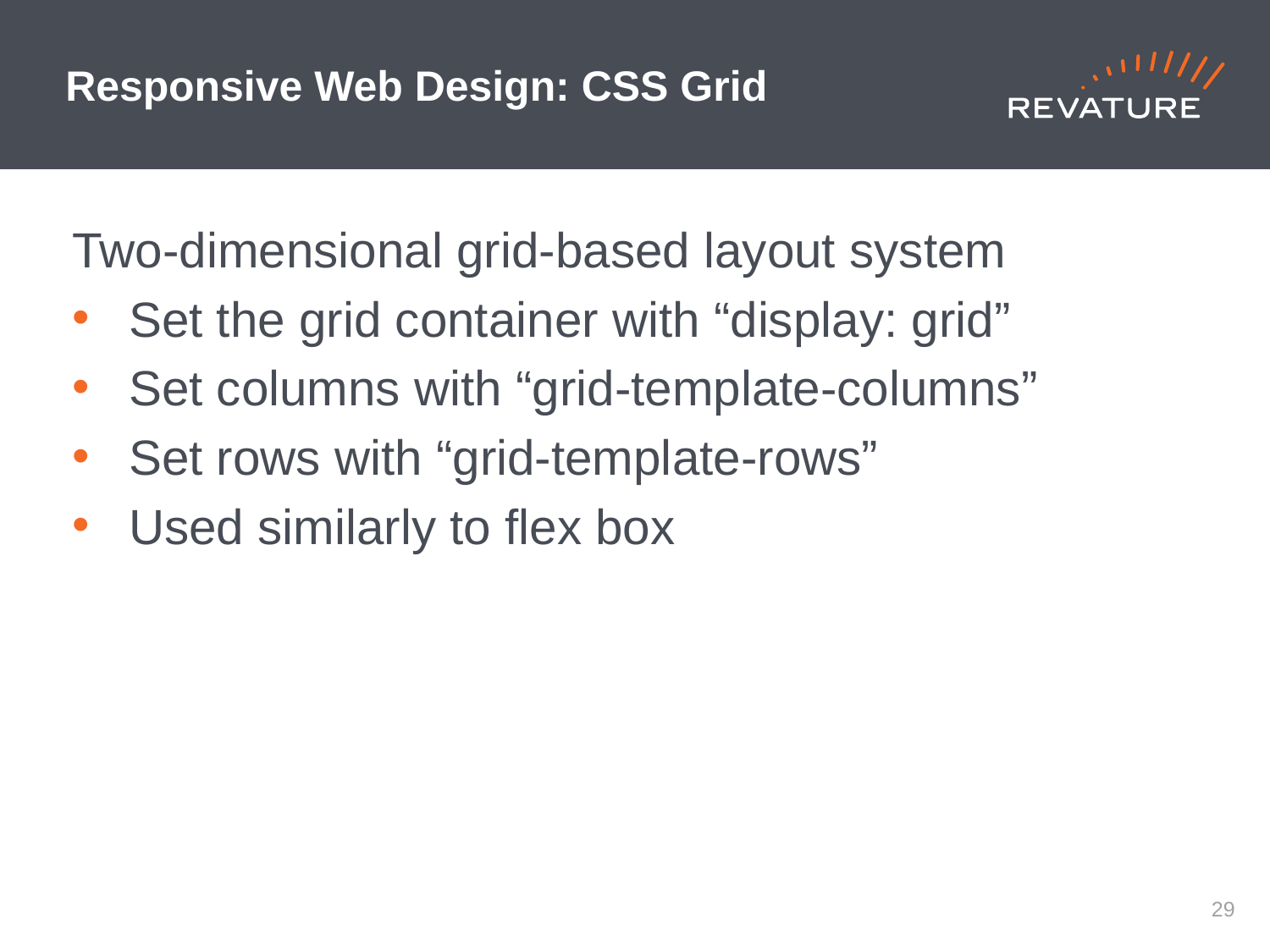

# Responsive Web Design: CSS Grid
Two-dimensional grid-based layout system
Set the grid container with “display: grid”
Set columns with “grid-template-columns”
Set rows with “grid-template-rows”
Used similarly to flex box
29